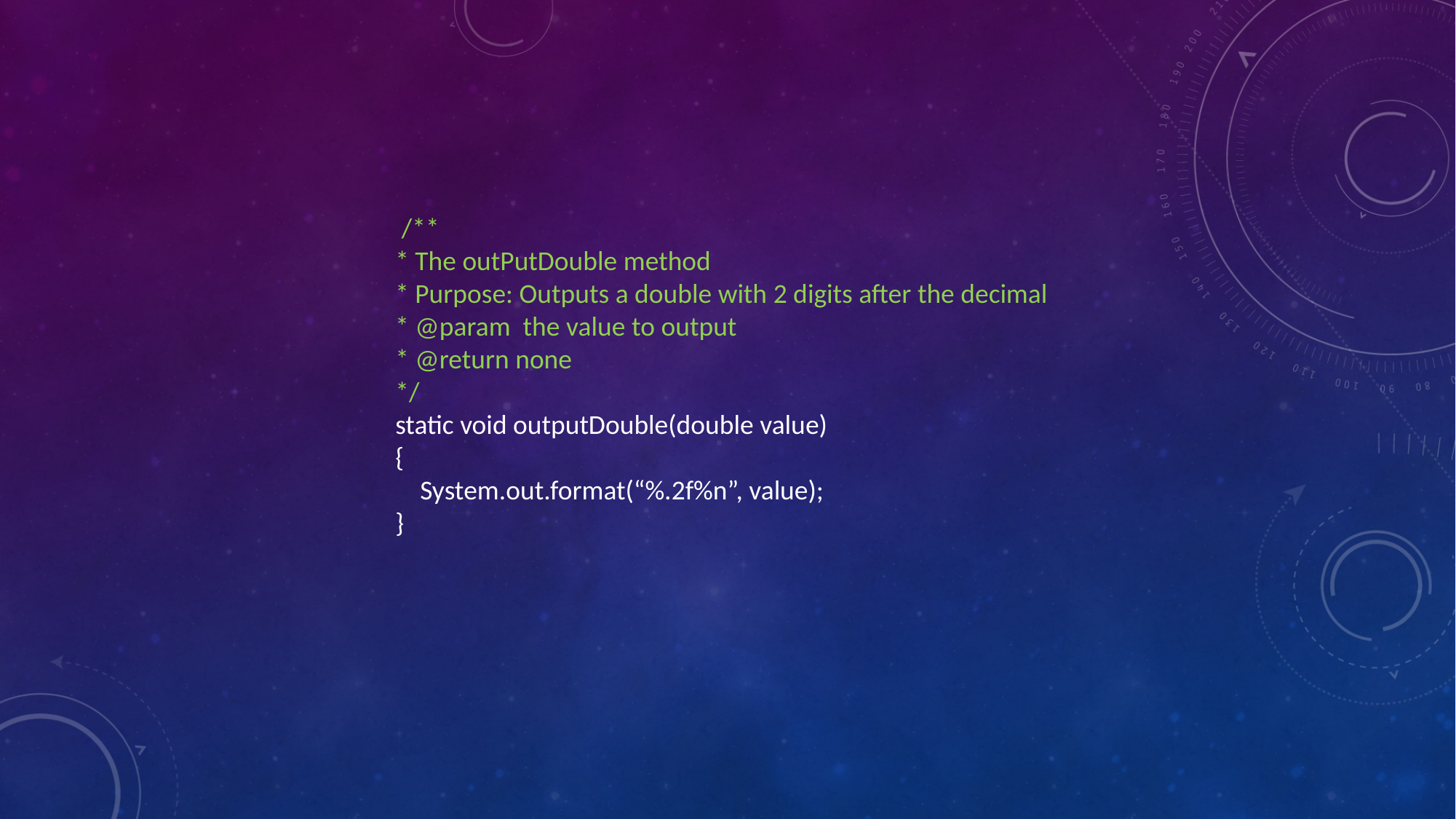

/**
* The outPutDouble method
* Purpose: Outputs a double with 2 digits after the decimal
* @param  the value to output
* @return none
*/
static void outputDouble(double value)
{
    System.out.format(“%.2f%n”, value);
}